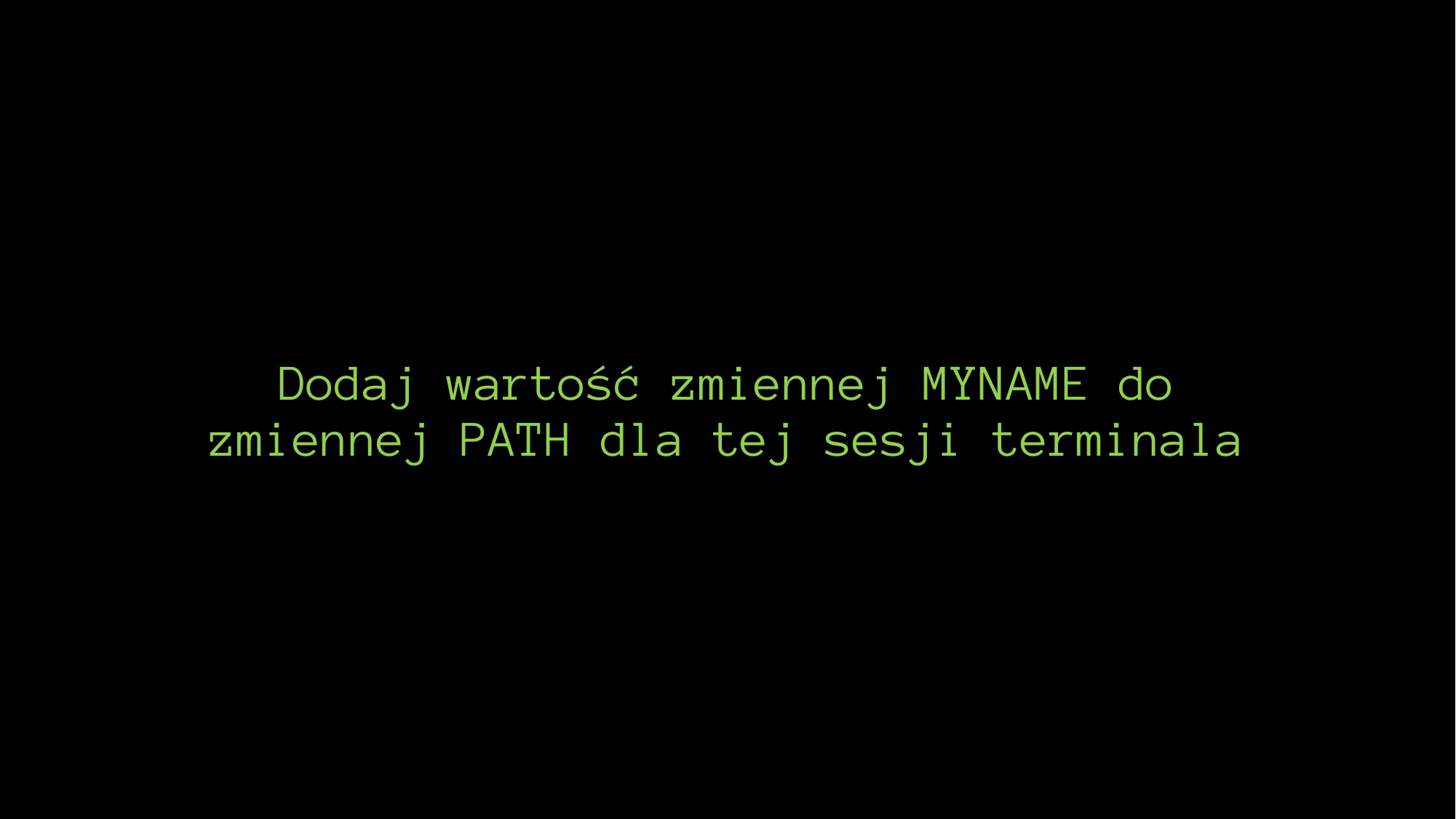

# Dodaj wartość zmiennej MYNAME do zmiennej PATH dla tej sesji terminala